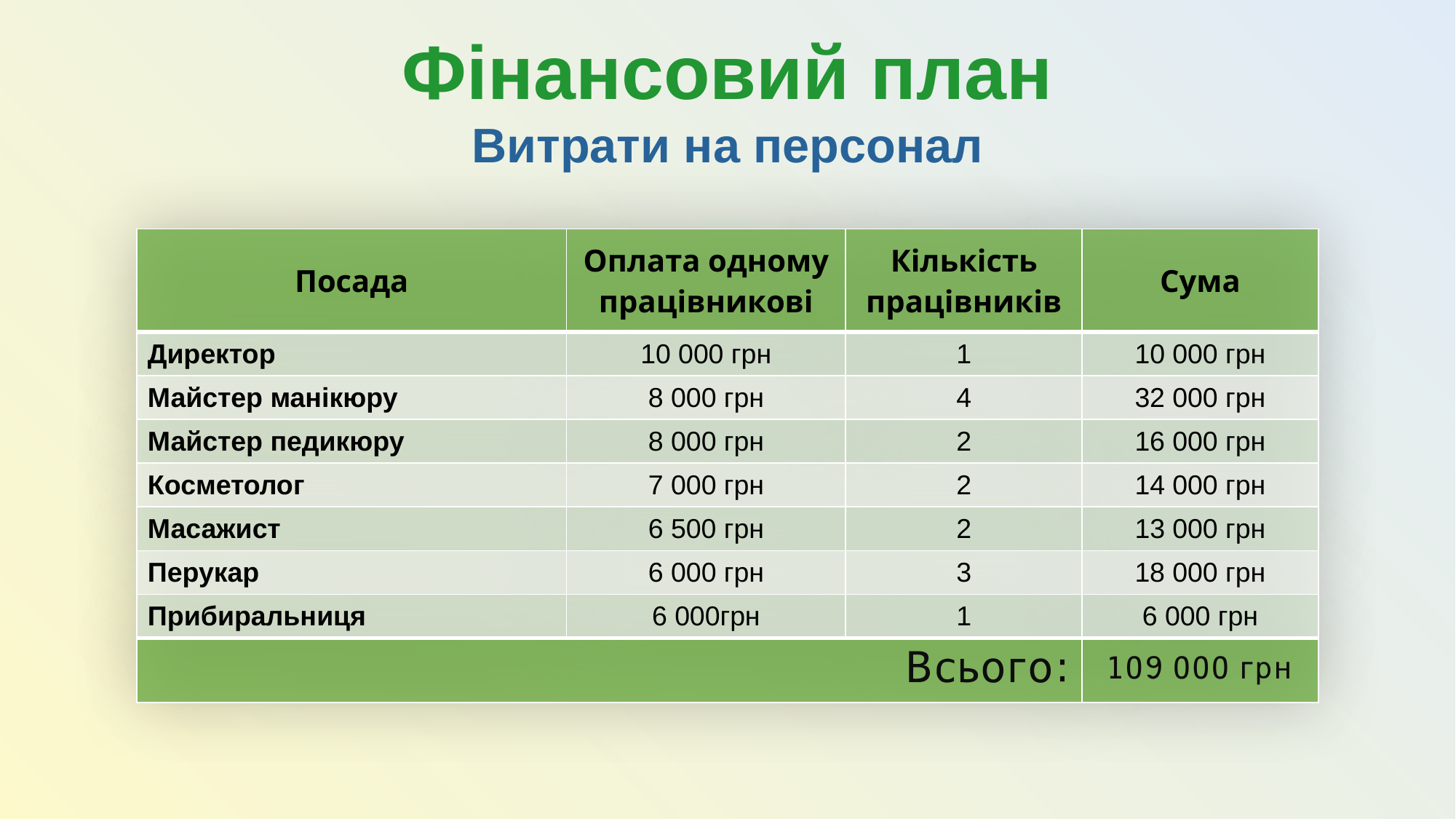

Фінансовий план
Витрати на персонал
| Посада | Оплата одному працівникові | Кількість працівників | Сума |
| --- | --- | --- | --- |
| Директор | 10 000 грн | 1 | 10 000 грн |
| Майстер манікюру | 8 000 грн | 4 | 32 000 грн |
| Майстер педикюру | 8 000 грн | 2 | 16 000 грн |
| Косметолог | 7 000 грн | 2 | 14 000 грн |
| Масажист | 6 500 грн | 2 | 13 000 грн |
| Перукар | 6 000 грн | 3 | 18 000 грн |
| Прибиральниця | 6 000грн | 1 | 6 000 грн |
| Всього: |  |  | 109 000 грн |